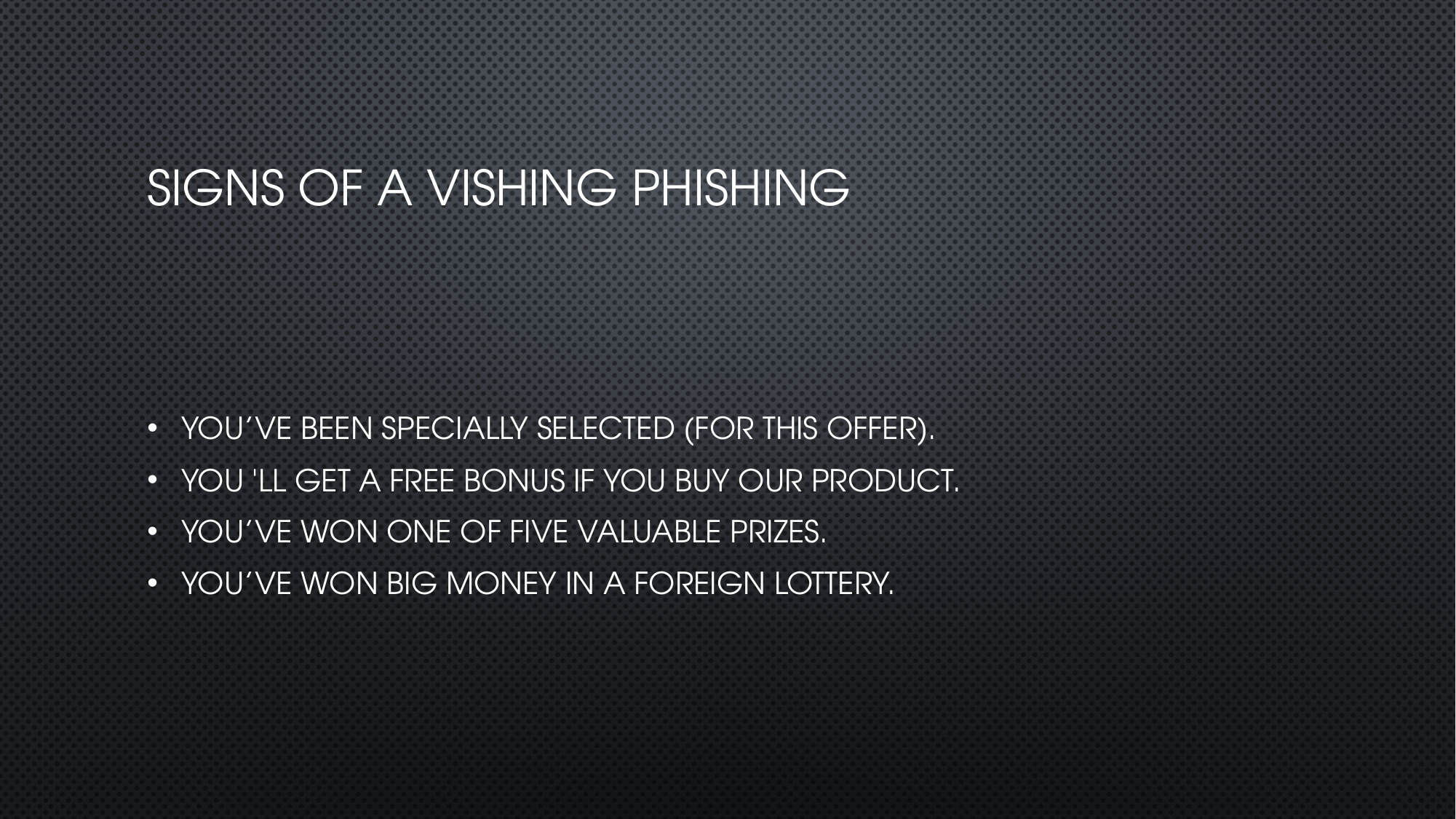

# Signs of a Vishing phishing
You’ve been specially selected (for this offer).
You 'll get a free bonus if you buy our product.
You’ve won one of five valuable prizes.
You’ve won big money in a foreign lottery.